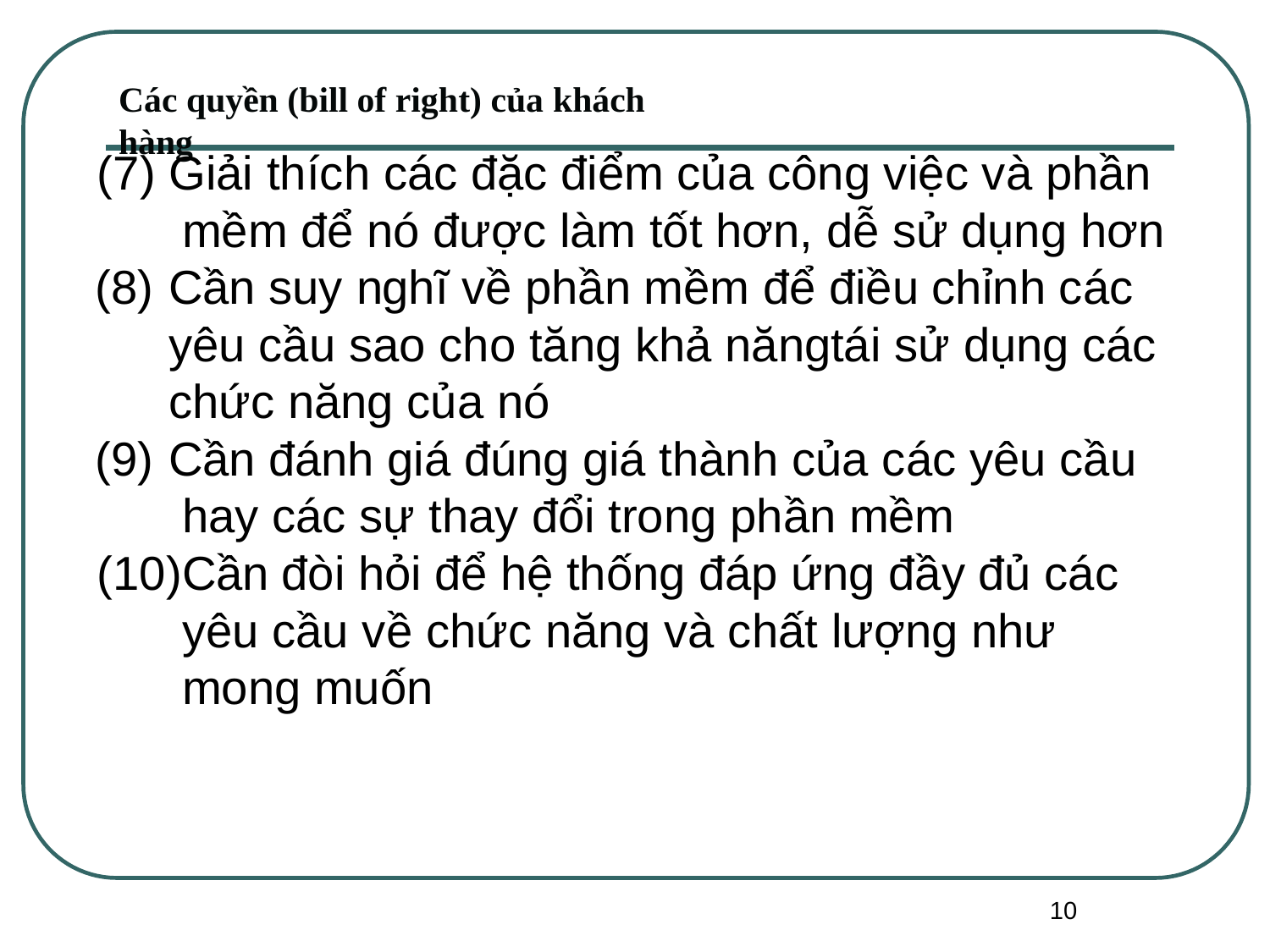

Các quyền (bill of right) của khách hàng
# (7) Giải thích các đặc điểm của công việc và phần  mềm để nó được làm tốt hơn, dễ sử dụng hơn
Cần suy nghĩ về phần mềm để điều chỉnh các  yêu cầu sao cho tăng khả năngtái sử dụng các  chức năng của nó
Cần đánh giá đúng giá thành của các yêu cầu  hay các sự thay đổi trong phần mềm
Cần đòi hỏi để hệ thống đáp ứng đầy đủ các  yêu cầu về chức năng và chất lượng như  mong muốn
10